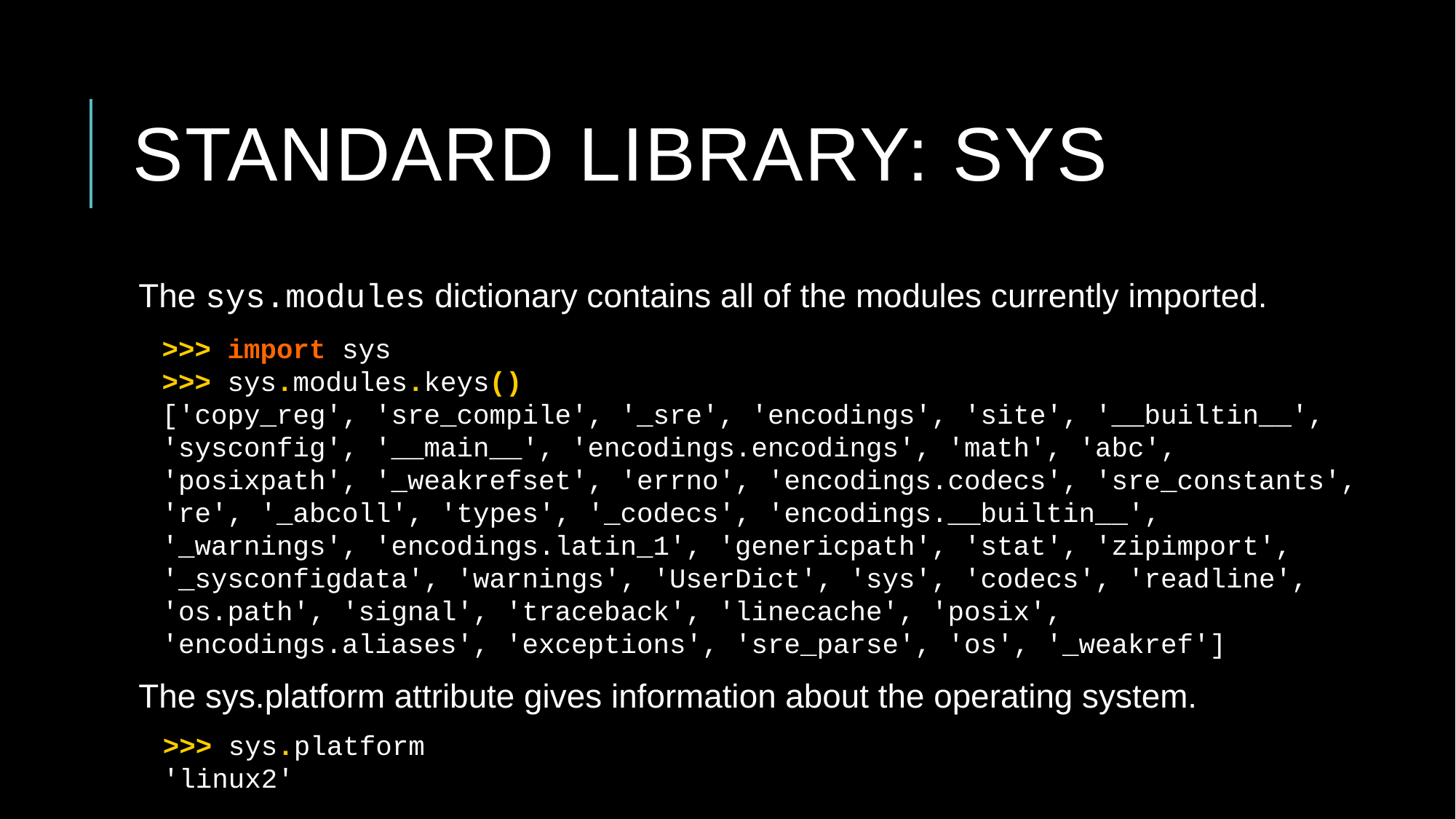

# Standard library: sys
The sys.modules dictionary contains all of the modules currently imported.

The sys.platform attribute gives information about the operating system.

>>> import sys
>>> sys.modules.keys()
['copy_reg', 'sre_compile', '_sre', 'encodings', 'site', '__builtin__', 'sysconfig', '__main__', 'encodings.encodings', 'math', 'abc', 'posixpath', '_weakrefset', 'errno', 'encodings.codecs', 'sre_constants', 're', '_abcoll', 'types', '_codecs', 'encodings.__builtin__', '_warnings', 'encodings.latin_1', 'genericpath', 'stat', 'zipimport', '_sysconfigdata', 'warnings', 'UserDict', 'sys', 'codecs', 'readline', 'os.path', 'signal', 'traceback', 'linecache', 'posix', 'encodings.aliases', 'exceptions', 'sre_parse', 'os', '_weakref']
>>> sys.platform
'linux2'